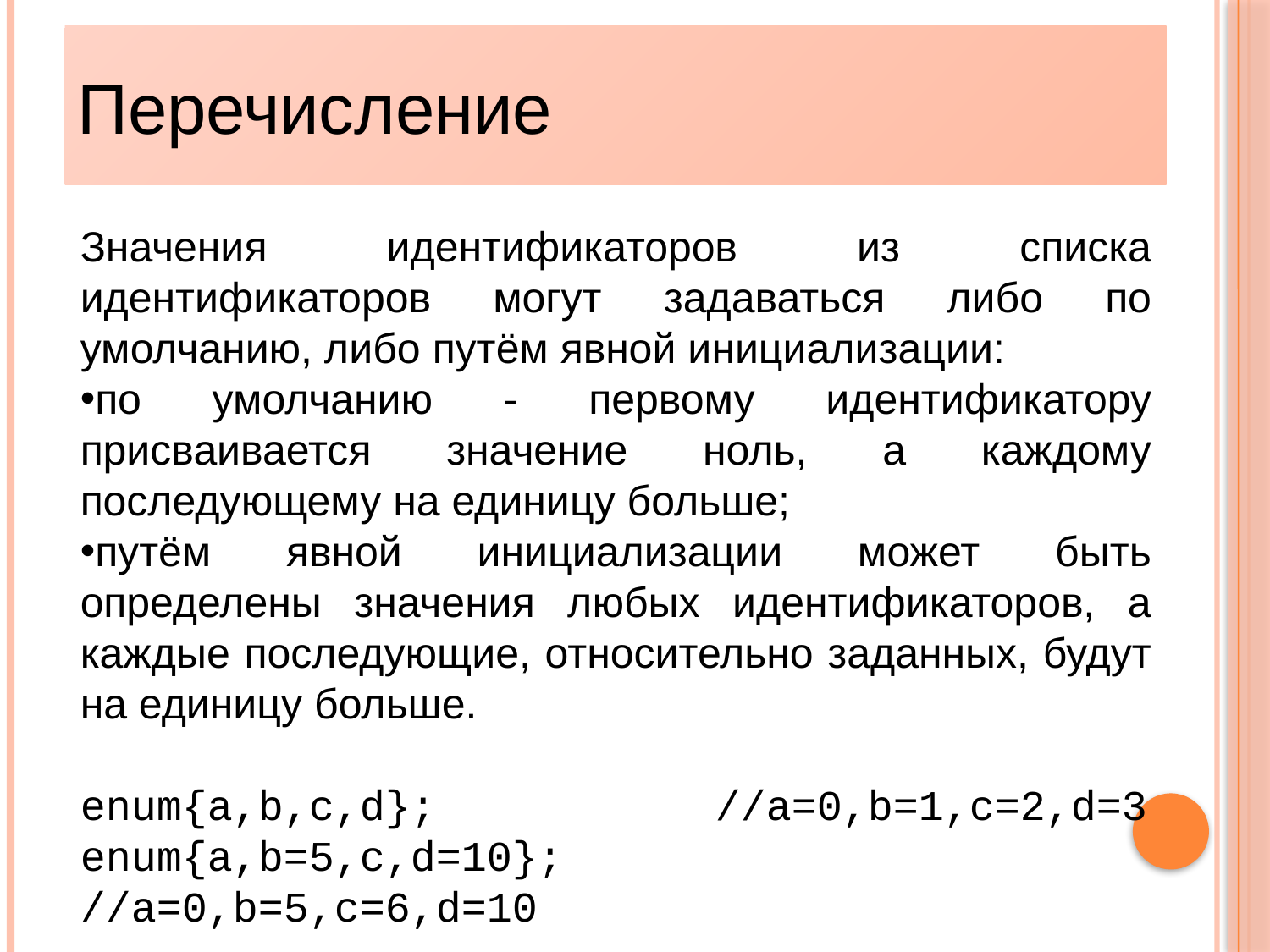

Перечисление
27
Значения идентификаторов из списка идентификаторов могут задаваться либо по умолчанию, либо путём явной инициализации:
по умолчанию - первому идентификатору присваивается значение ноль, а каждому последующему на единицу больше;
путём явной инициализации может быть определены значения любых идентификаторов, а каждые последующие, относительно заданных, будут на единицу больше.

enum{a,b,c,d}; 		//a=0,b=1,c=2,d=3
enum{a,b=5,c,d=10}; 	//a=0,b=5,c=6,d=10